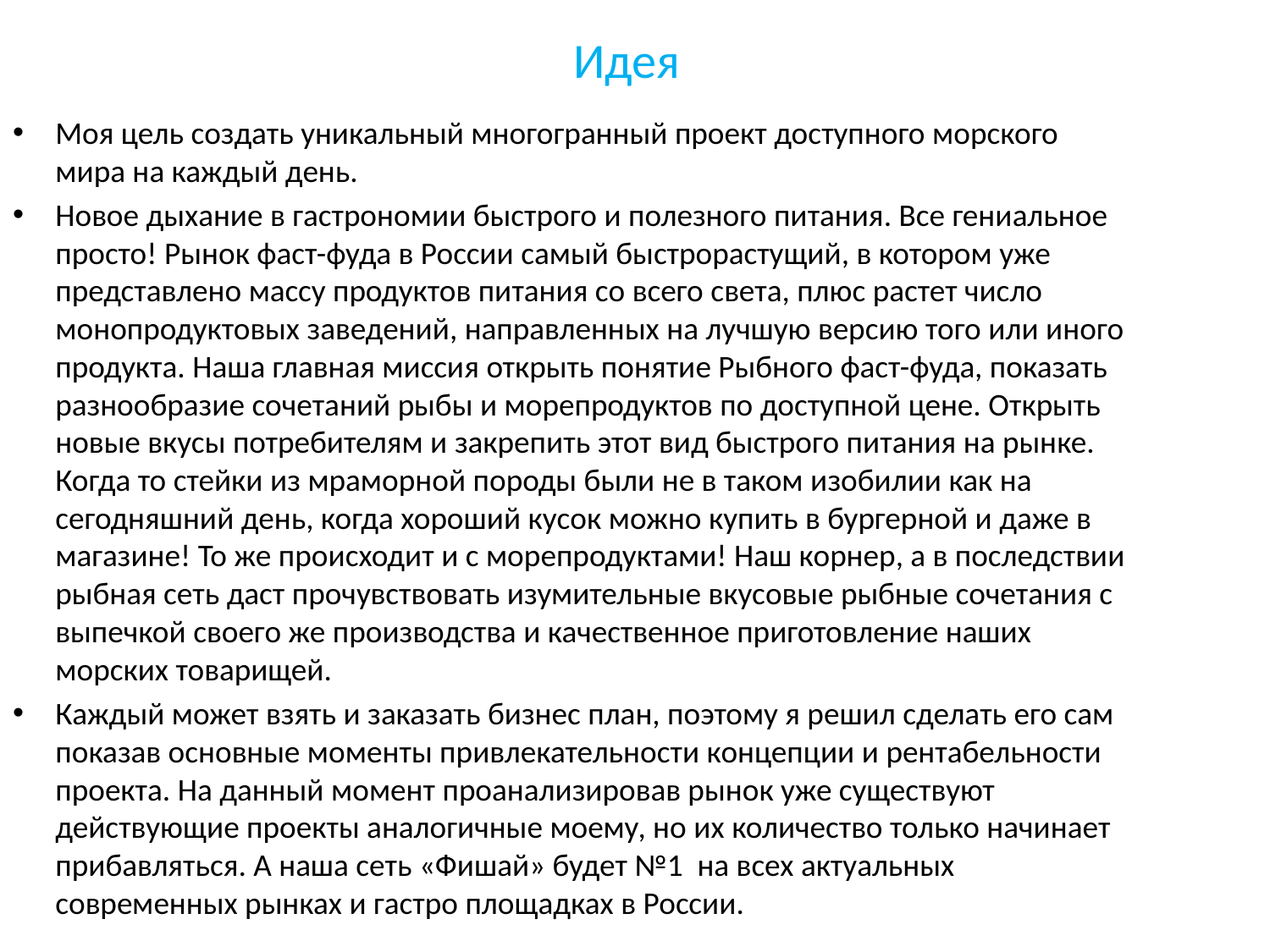

# Идея
Моя цель создать уникальный многогранный проект доступного морского мира на каждый день.
Новое дыхание в гастрономии быстрого и полезного питания. Все гениальное просто! Рынок фаст-фуда в России самый быстрорастущий, в котором уже представлено массу продуктов питания со всего света, плюс растет число монопродуктовых заведений, направленных на лучшую версию того или иного продукта. Наша главная миссия открыть понятие Рыбного фаст-фуда, показать разнообразие сочетаний рыбы и морепродуктов по доступной цене. Открыть новые вкусы потребителям и закрепить этот вид быстрого питания на рынке. Когда то стейки из мраморной породы были не в таком изобилии как на сегодняшний день, когда хороший кусок можно купить в бургерной и даже в магазине! То же происходит и с морепродуктами! Наш корнер, а в последствии рыбная сеть даст прочувствовать изумительные вкусовые рыбные сочетания с выпечкой своего же производства и качественное приготовление наших морских товарищей.
Каждый может взять и заказать бизнес план, поэтому я решил сделать его сам показав основные моменты привлекательности концепции и рентабельности проекта. На данный момент проанализировав рынок уже существуют действующие проекты аналогичные моему, но их количество только начинает прибавляться. А наша сеть «Фишай» будет №1  на всех актуальных современных рынках и гастро площадках в России.